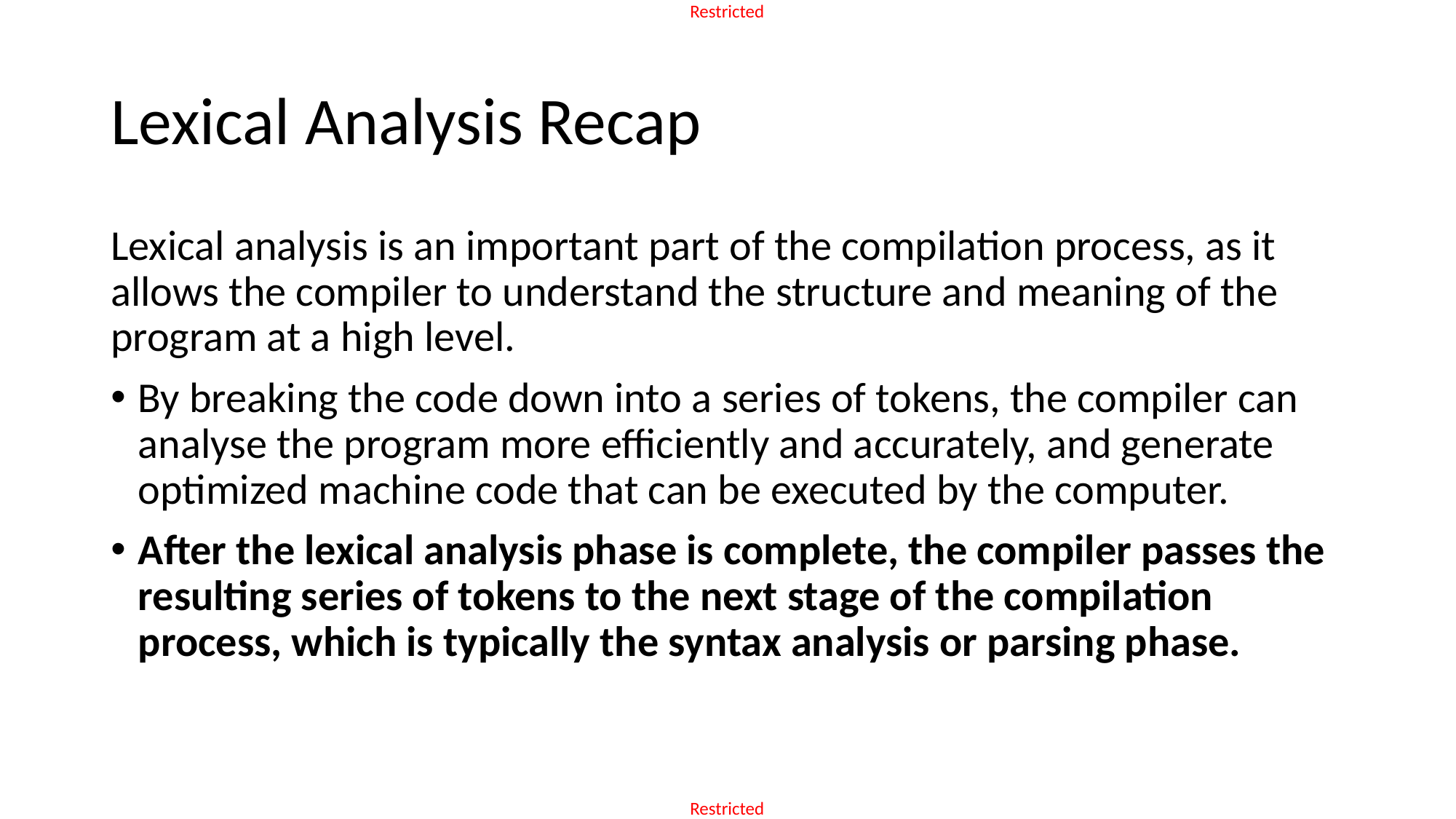

# Lexical Analysis Recap
Lexical analysis is an important part of the compilation process, as it allows the compiler to understand the structure and meaning of the program at a high level.
By breaking the code down into a series of tokens, the compiler can analyse the program more efficiently and accurately, and generate optimized machine code that can be executed by the computer.
After the lexical analysis phase is complete, the compiler passes the resulting series of tokens to the next stage of the compilation process, which is typically the syntax analysis or parsing phase.